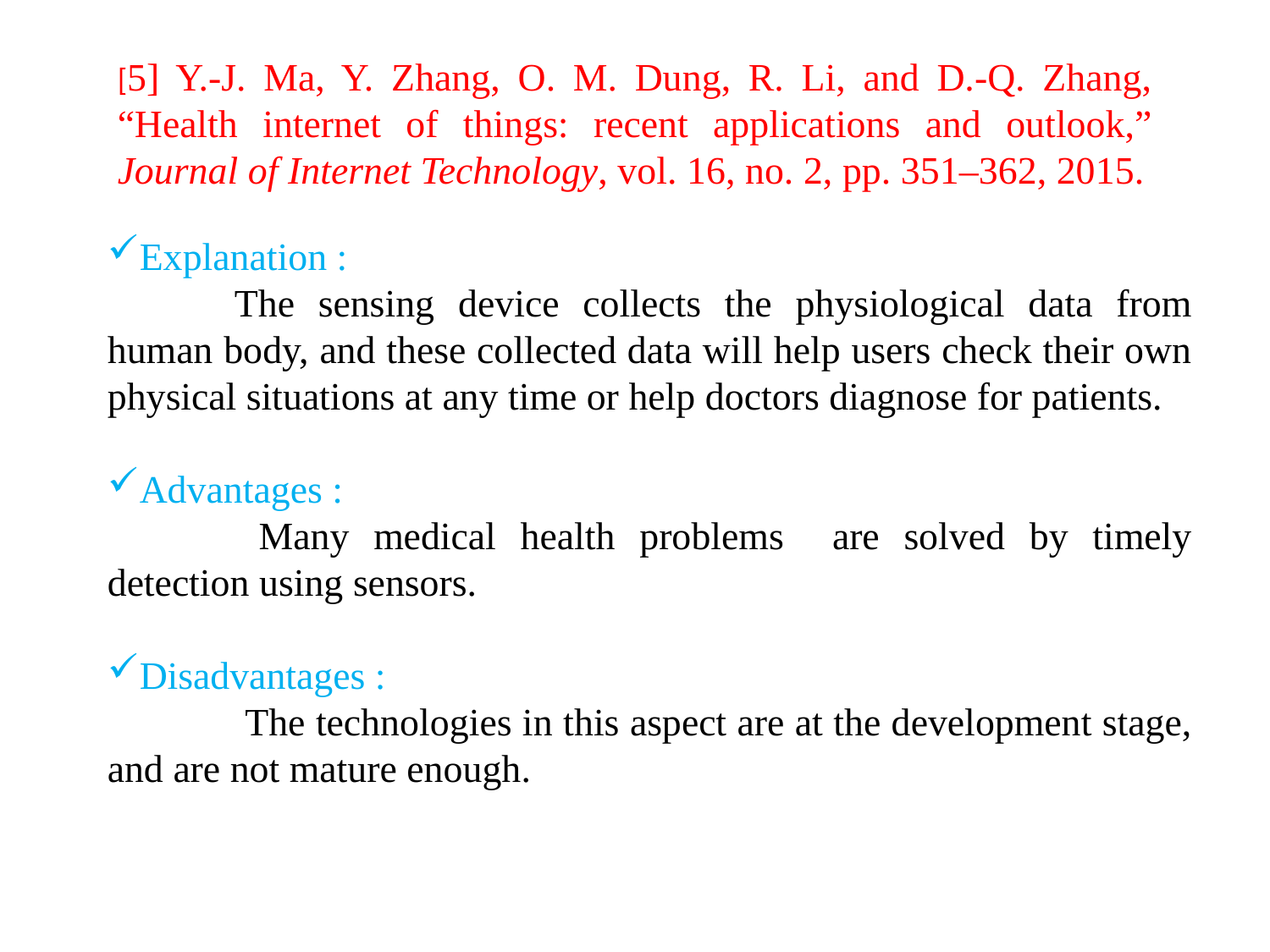

[5] Y.-J. Ma, Y. Zhang, O. M. Dung, R. Li, and D.-Q. Zhang, “Health internet of things: recent applications and outlook,” Journal of Internet Technology, vol. 16, no. 2, pp. 351–362, 2015.
Explanation :
	The sensing device collects the physiological data from human body, and these collected data will help users check their own physical situations at any time or help doctors diagnose for patients.

Advantages :
	 Many medical health problems  are solved by timely detection using sensors.

Disadvantages :
	 The technologies in this aspect are at the development stage, and are not mature enough.